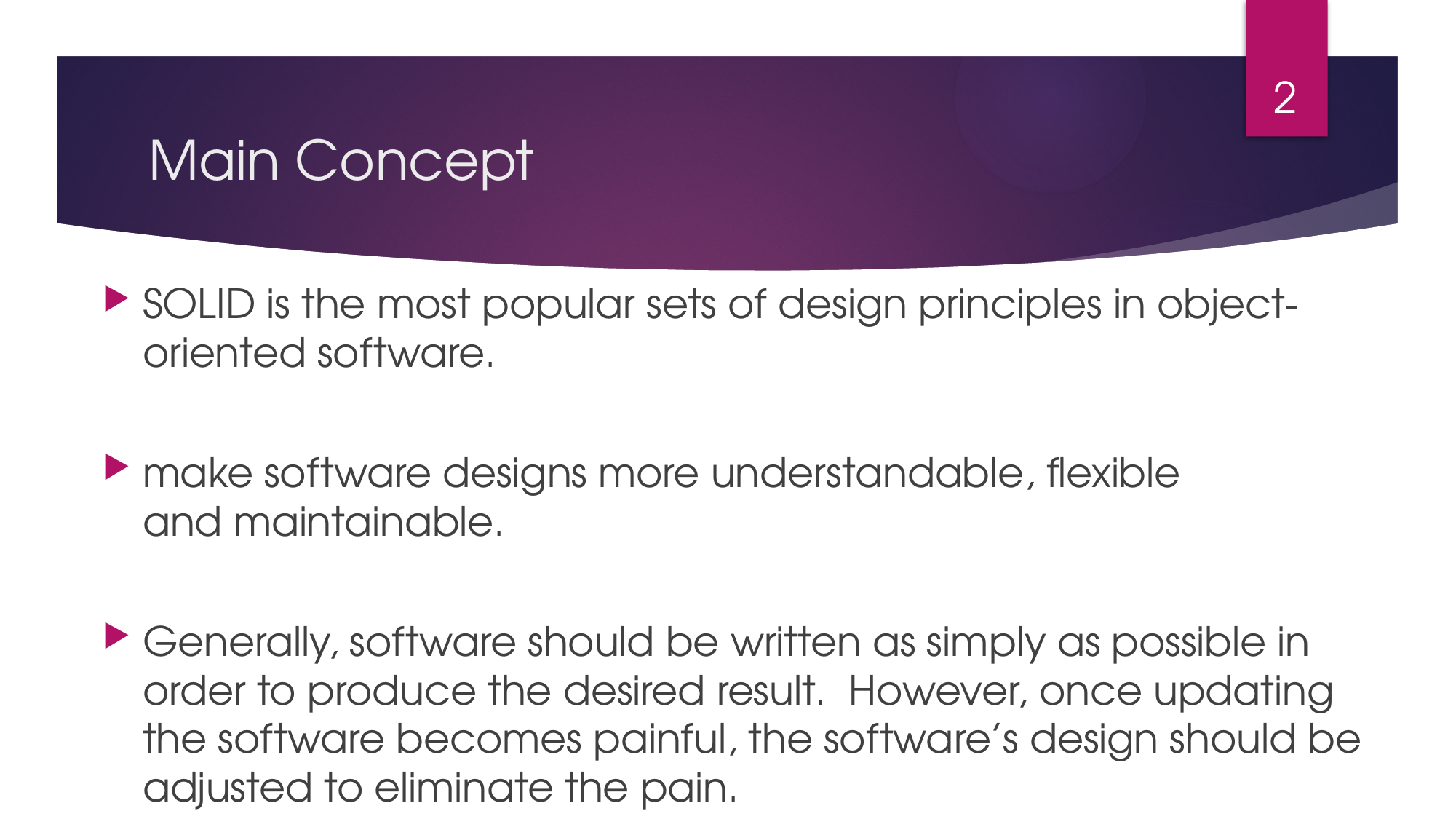

2
# Main Concept
SOLID is the most popular sets of design principles in object-oriented software.

make software designs more understandable, flexible and maintainable.

Generally, software should be written as simply as possible in order to produce the desired result.  However, once updating the software becomes painful, the software’s design should be adjusted to eliminate the pain.